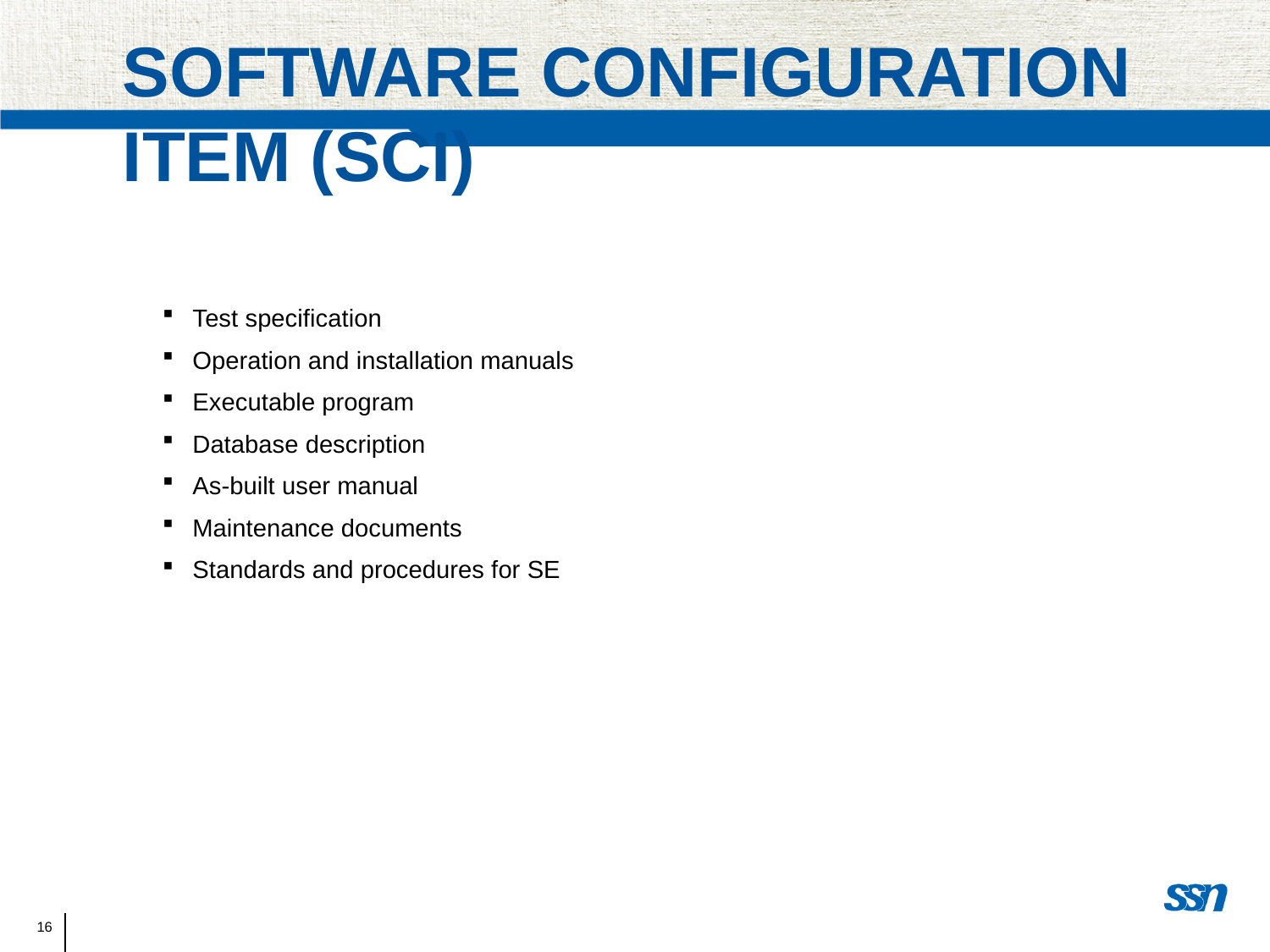

Software Configuration Item (SCI)
Test specification
Operation and installation manuals
Executable program
Database description
As-built user manual
Maintenance documents
Standards and procedures for SE